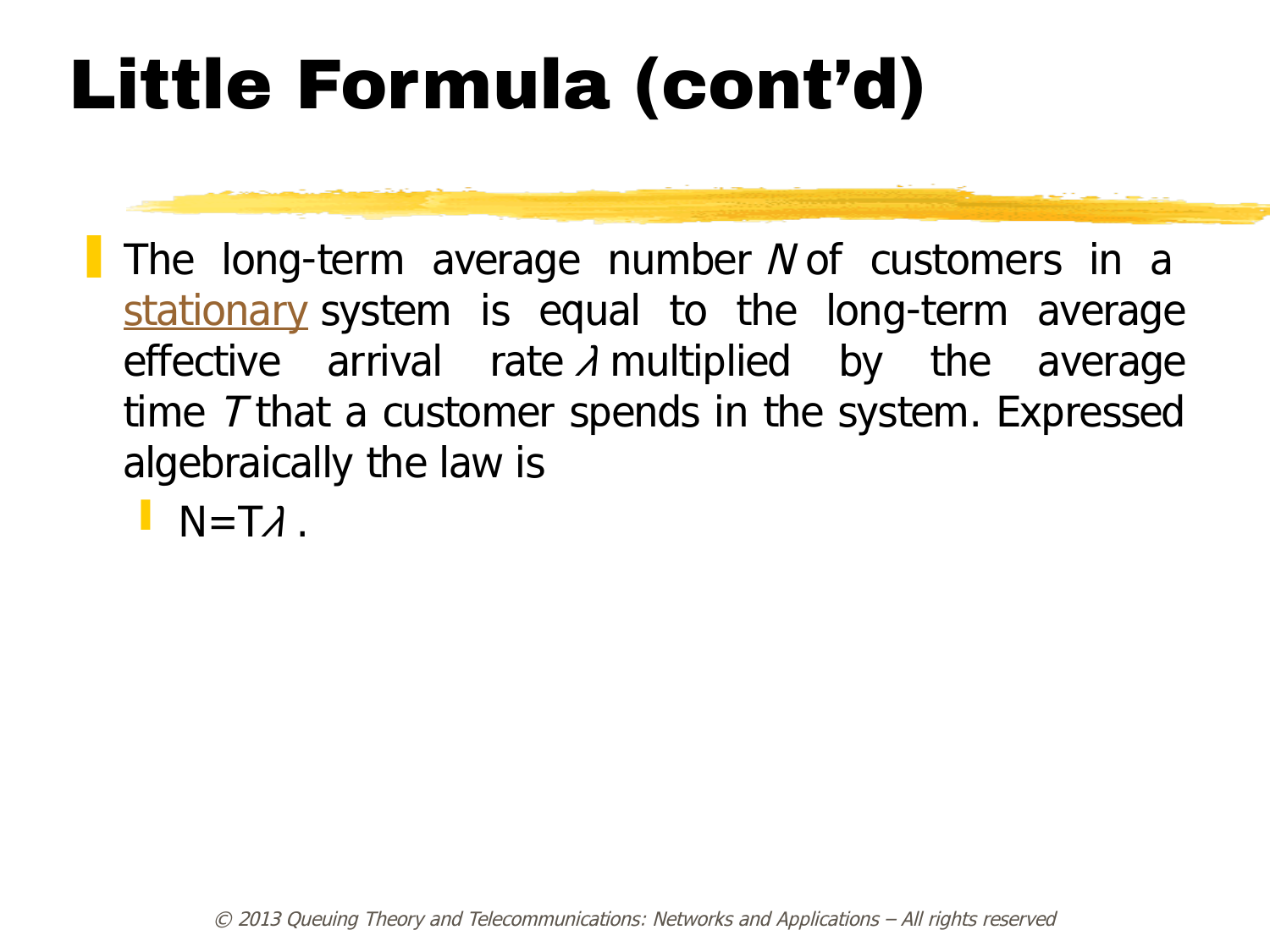

# Little Formula (cont’d)
The long-term average number N of customers in a stationary system is equal to the long-term average effective arrival rate λ multiplied by the average time T that a customer spends in the system. Expressed algebraically the law is
N=Tλ .

© 2013 Queuing Theory and Telecommunications: Networks and Applications – All rights reserved